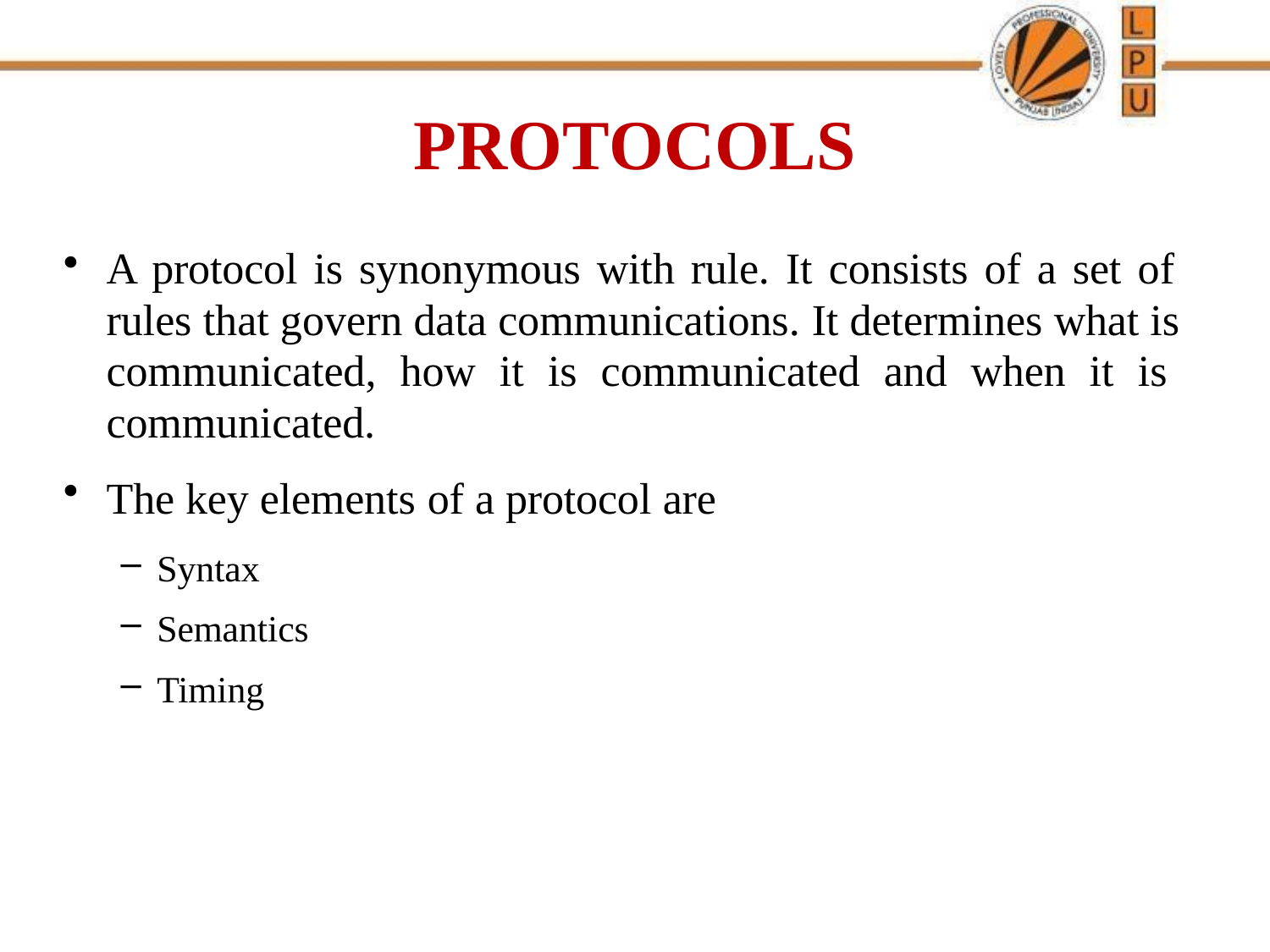

# PROTOCOLS
A protocol is synonymous with rule. It consists of a set of  rules that govern data communications. It determines what is  communicated, how it is communicated and when it is  communicated.
The key elements of a protocol are
Syntax
Semantics
Timing